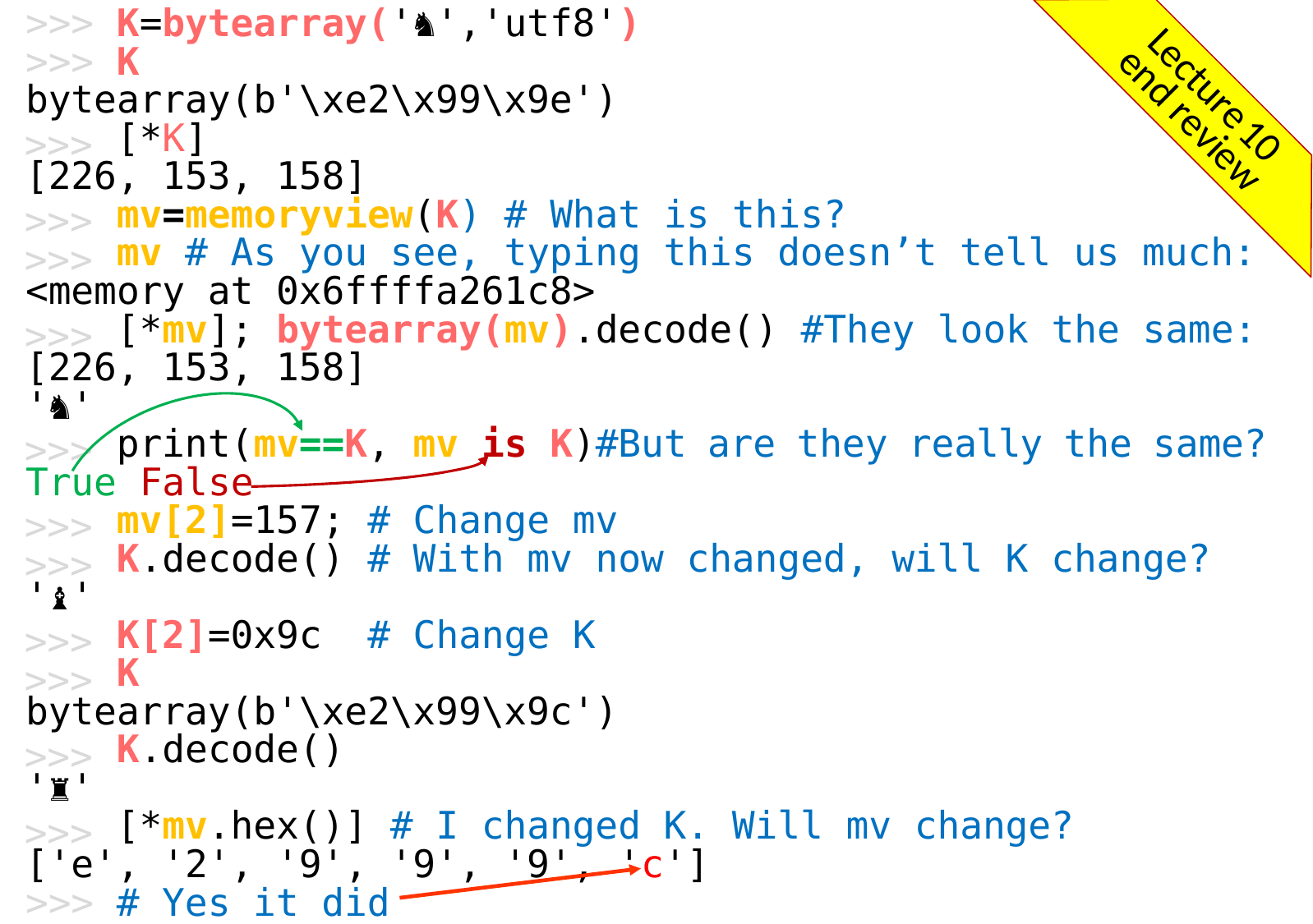

>>> K=bytearray('♞','utf8')
>>> K
bytearray(b'\xe2\x99\x9e')
    [*K]
[226, 153, 158]
    mv=memoryview(K) # What is this?
    mv # As you see, typing this doesn’t tell us much:
<memory at 0x6ffffa261c8>
    [*mv]; bytearray(mv).decode() #They look the same:
[226, 153, 158]
'♞'
    print(mv==K, mv is K)#But are they really the same?
True False
    mv[2]=157; # Change mv
    K.decode() # With mv now changed, will K change?
'♝'
    K[2]=0x9c  # Change K
    K
bytearray(b'\xe2\x99\x9c')
    K.decode()
'♜'
    [*mv.hex()] # I changed K. Will mv change?
['e', '2', '9', '9', '9', 'c']
>>> # Yes it did

>>>

>>>
>>>

>>>

>>>

>>>
>>>

>>>
>>>

>>>

>>>
Lecture 10
end review